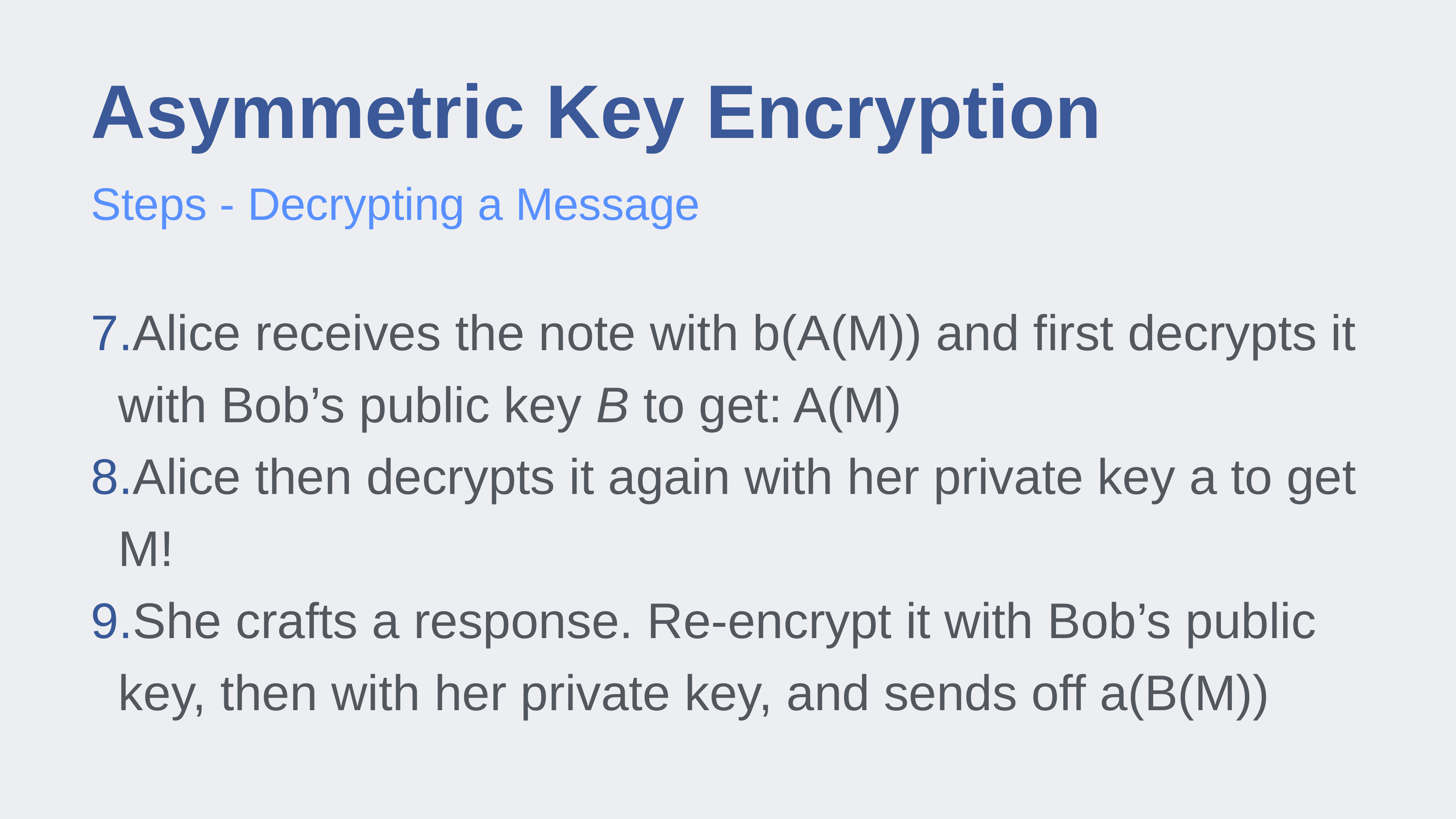

# Asymmetric Key Encryption
Steps - Decrypting a Message
Alice receives the note with b(A(M)) and first decrypts it with Bob’s public key B to get: A(M)
Alice then decrypts it again with her private key a to get M!
She crafts a response. Re-encrypt it with Bob’s public key, then with her private key, and sends off a(B(M))